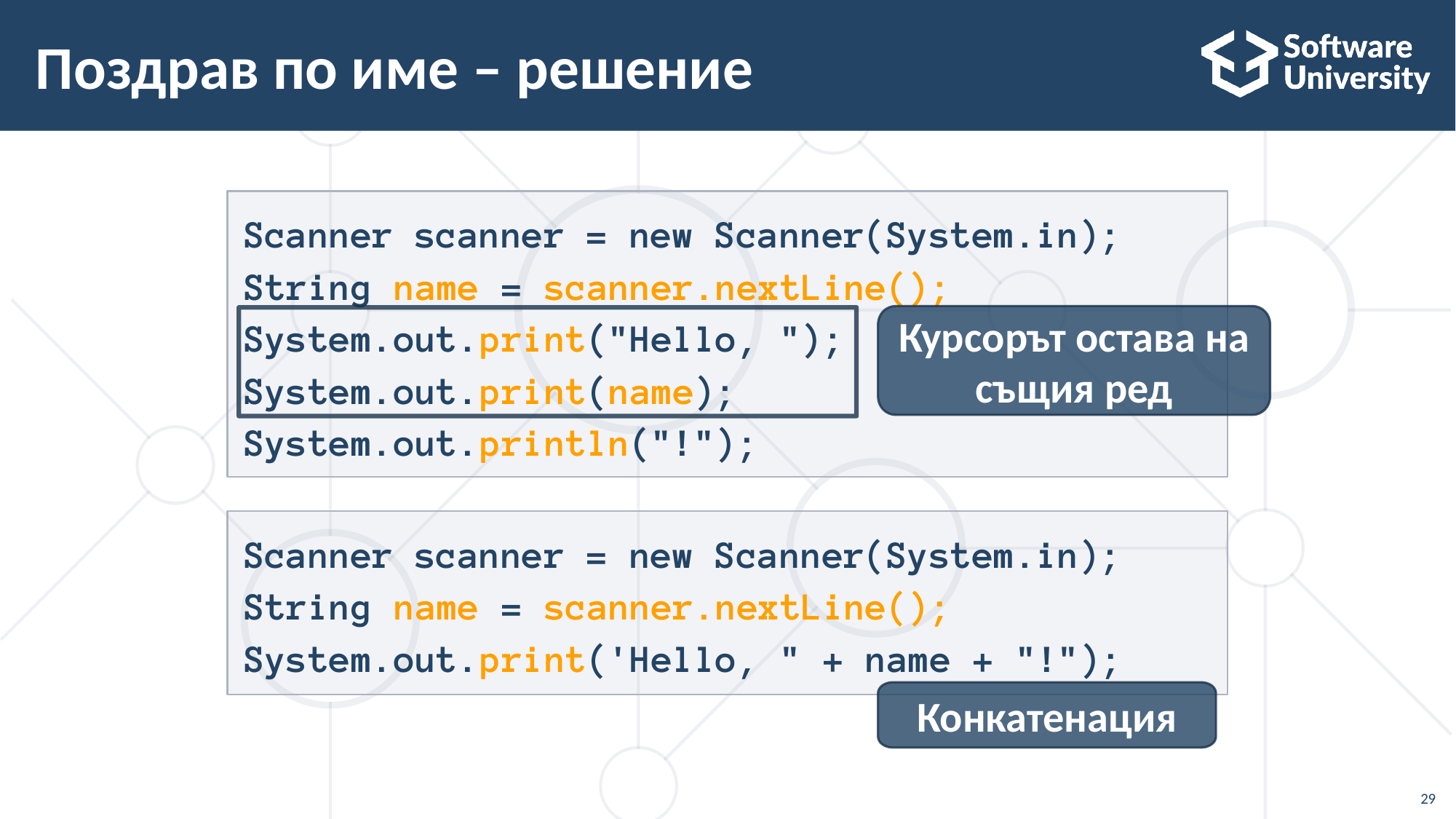

# Поздрав по име – решение
Scanner scanner = new Scanner(System.in);
String name = scanner.nextLine();
System.out.print("Hello, ");
System.out.print(name);
System.out.println("!");
Курсорът остава на същия ред

Scanner scanner = new Scanner(System.in);
String name = scanner.nextLine();
System.out.print('Hello, " + name + "!");
Конкатенация
29